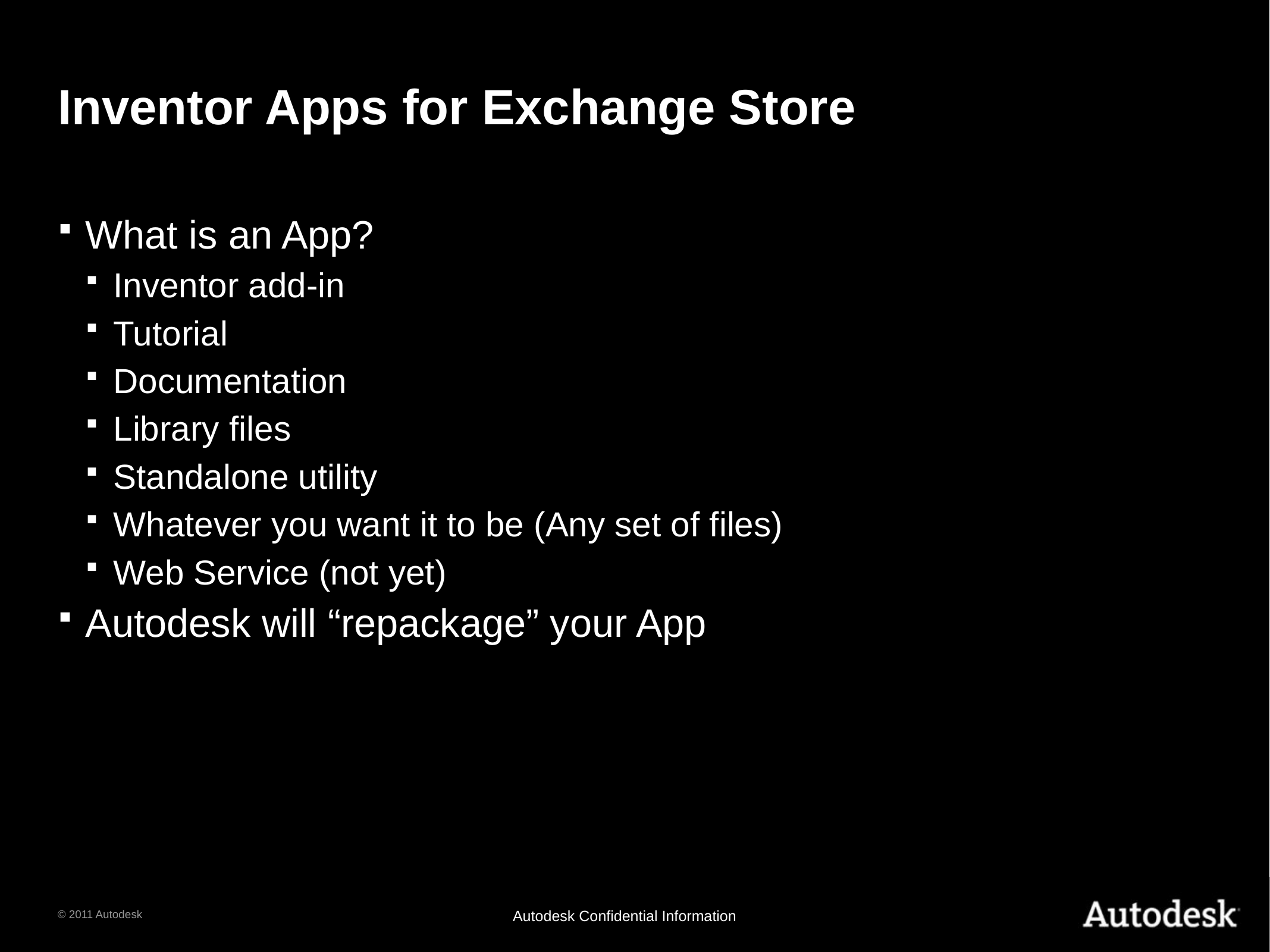

# Inventor Apps for Exchange Store
What is an App?
Inventor add-in
Tutorial
Documentation
Library files
Standalone utility
Whatever you want it to be (Any set of files)
Web Service (not yet)
Autodesk will “repackage” your App